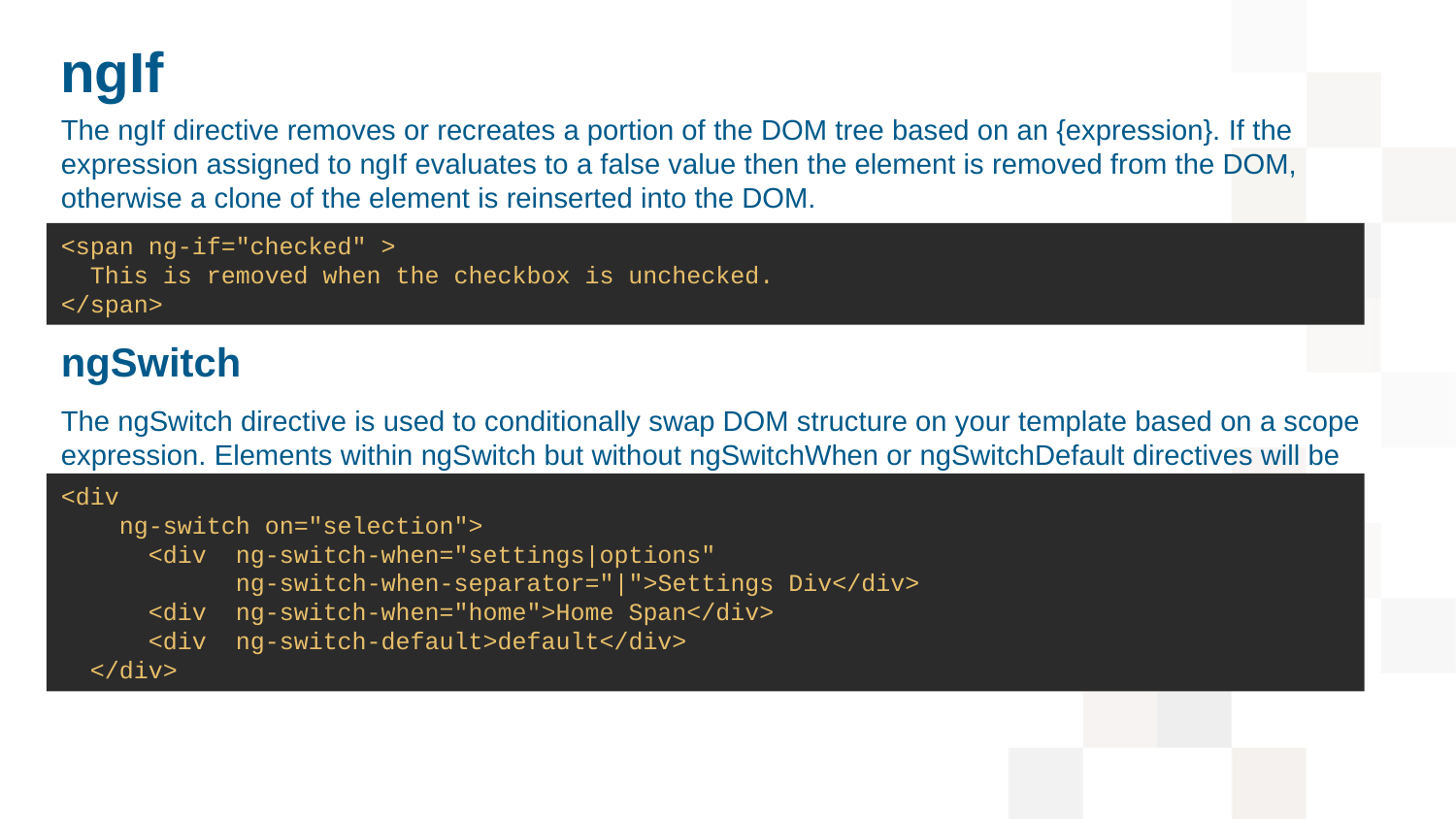

# ngIf
The ngIf directive removes or recreates a portion of the DOM tree based on an {expression}. If the expression assigned to ngIf evaluates to a false value then the element is removed from the DOM, otherwise a clone of the element is reinserted into the DOM.

ngSwitch
The ngSwitch directive is used to conditionally swap DOM structure on your template based on a scope expression. Elements within ngSwitch but without ngSwitchWhen or ngSwitchDefault directives will be preserved at the location as specified in the template.

<span ng-if="checked" >
  This is removed when the checkbox is unchecked.
</span>
<div
    ng-switch on="selection">
      <div  ng-switch-when="settings|options"
	  ng-switch-when-separator="|">Settings Div</div>
      <div  ng-switch-when="home">Home Span</div>
      <div  ng-switch-default>default</div>
  </div>